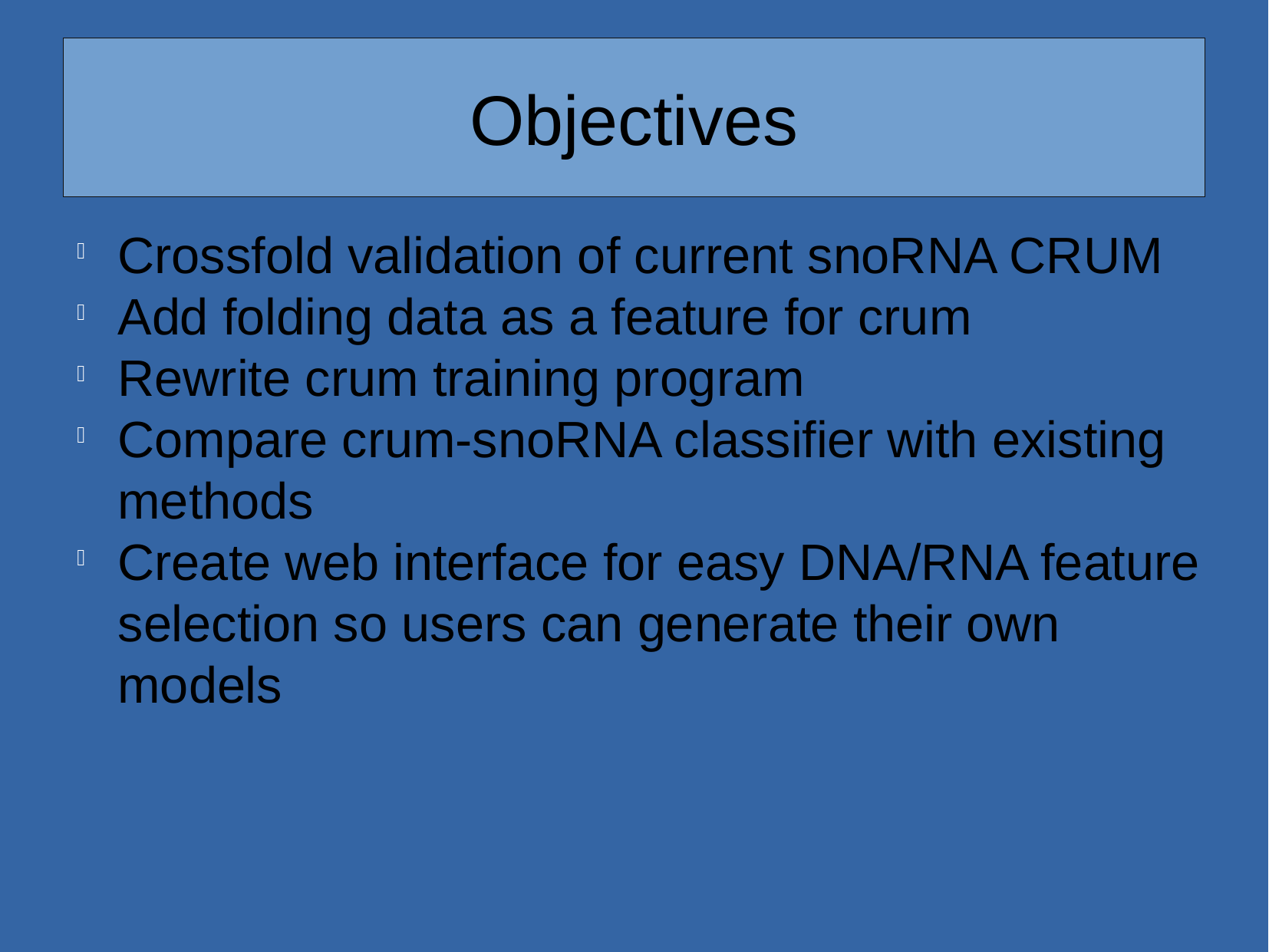

Objectives
Crossfold validation of current snoRNA CRUM
Add folding data as a feature for crum
Rewrite crum training program
Compare crum-snoRNA classifier with existing methods
Create web interface for easy DNA/RNA feature selection so users can generate their own models